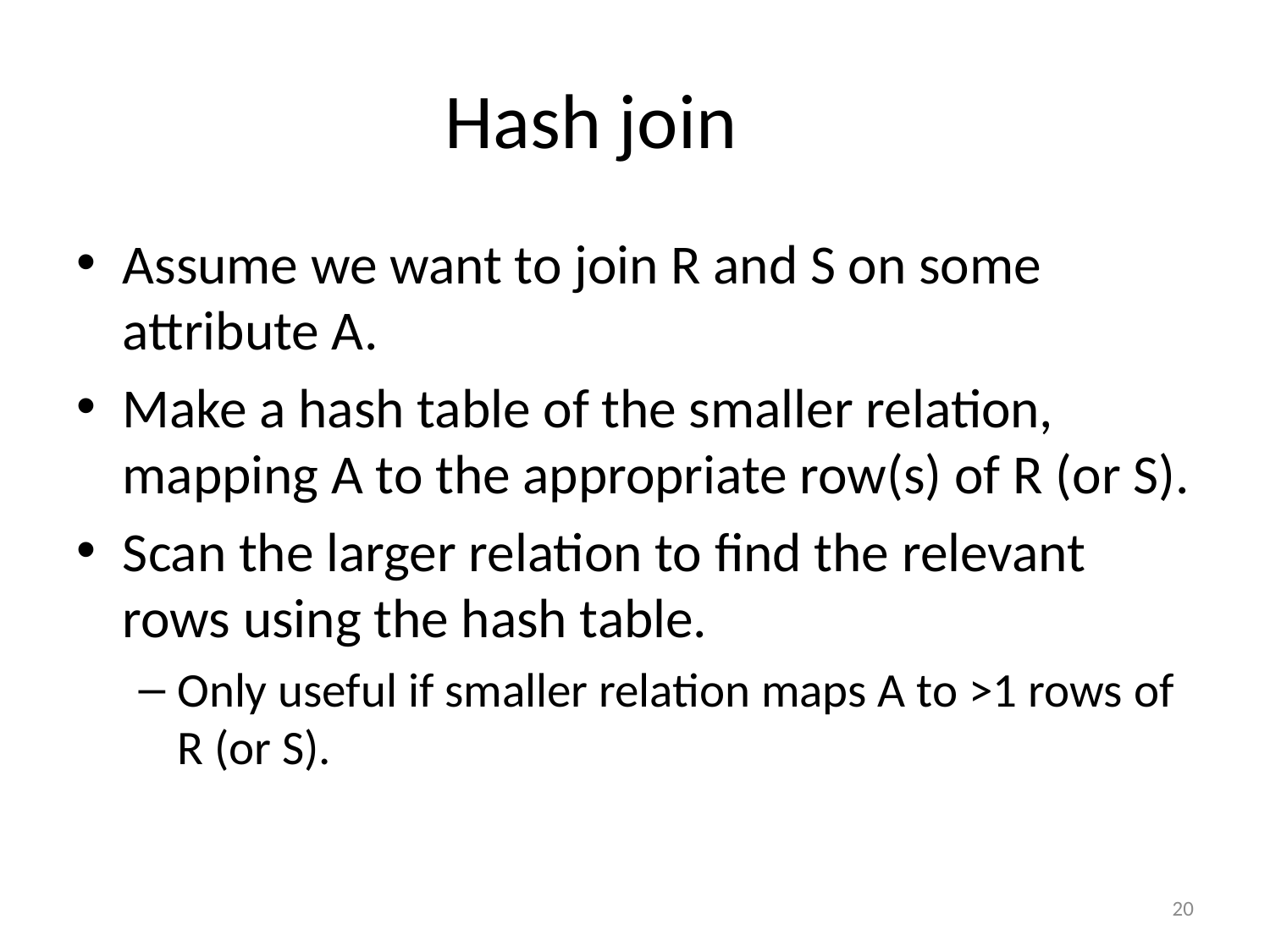

# Hash join
Assume we want to join R and S on some attribute A.
Make a hash table of the smaller relation, mapping A to the appropriate row(s) of R (or S).
Scan the larger relation to find the relevant rows using the hash table.
Only useful if smaller relation maps A to >1 rows of R (or S).
20